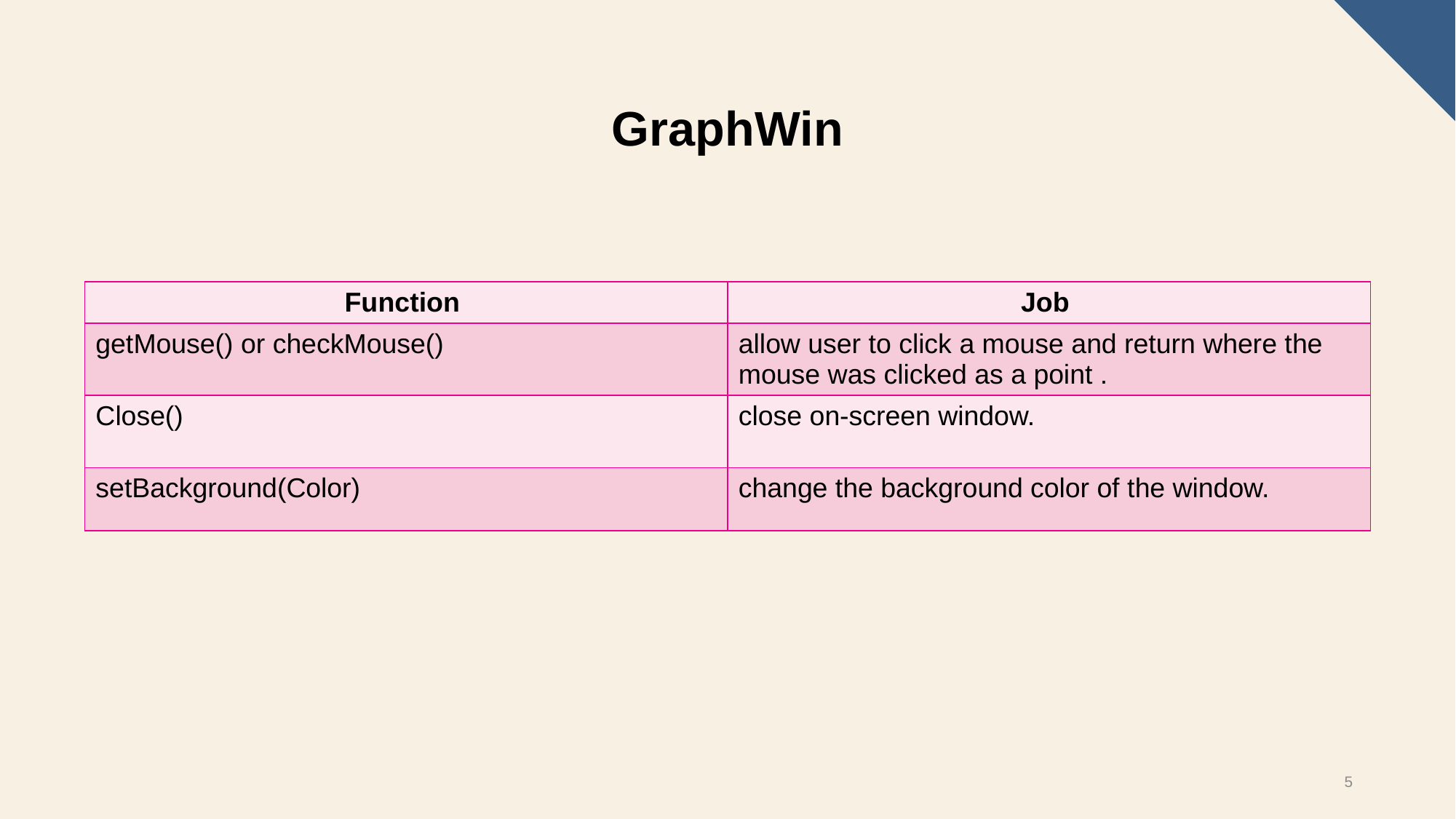

GraphWin
| Function | Job |
| --- | --- |
| getMouse() or checkMouse() | allow user to click a mouse and return where the mouse was clicked as a point . |
| Close() | close on-screen window. |
| setBackground(Color) | change the background color of the window. |
5